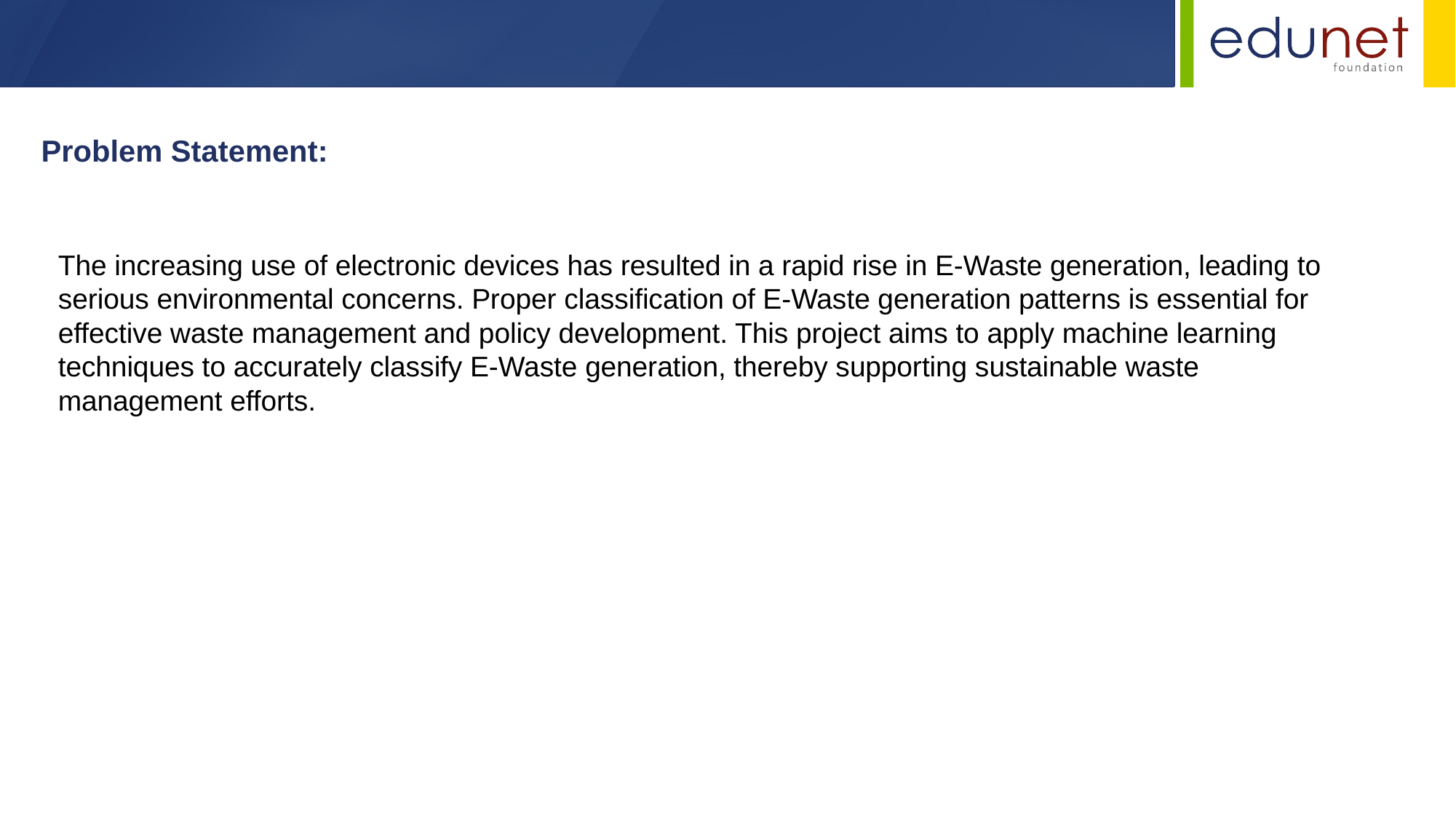

Problem Statement:
The increasing use of electronic devices has resulted in a rapid rise in E-Waste generation, leading to serious environmental concerns. Proper classification of E-Waste generation patterns is essential for effective waste management and policy development. This project aims to apply machine learning techniques to accurately classify E-Waste generation, thereby supporting sustainable waste management efforts.